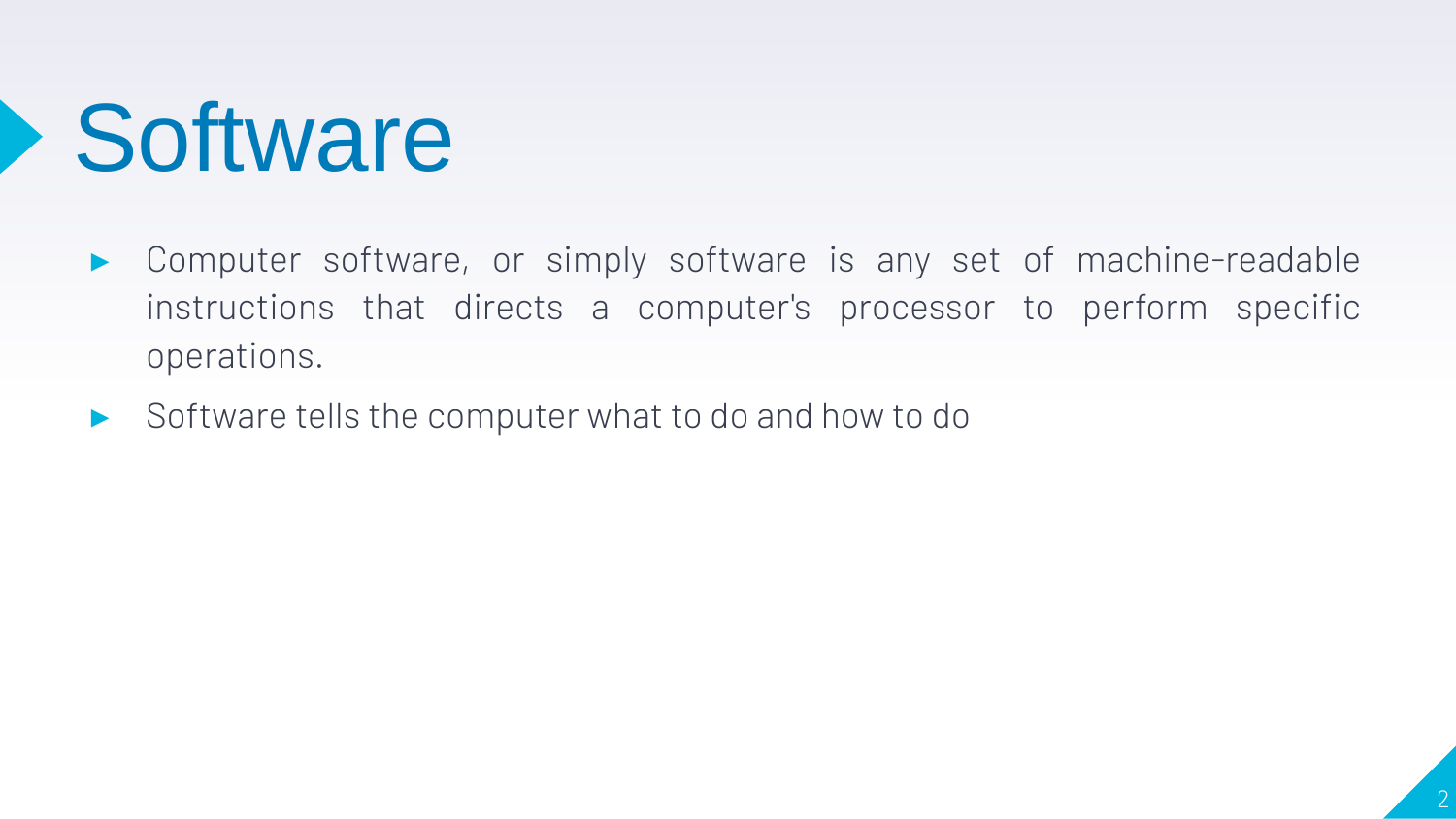

# Software
Computer software, or simply software is any set of machine-readable instructions that directs a computer's processor to perform specific operations.
Software tells the computer what to do and how to do
2